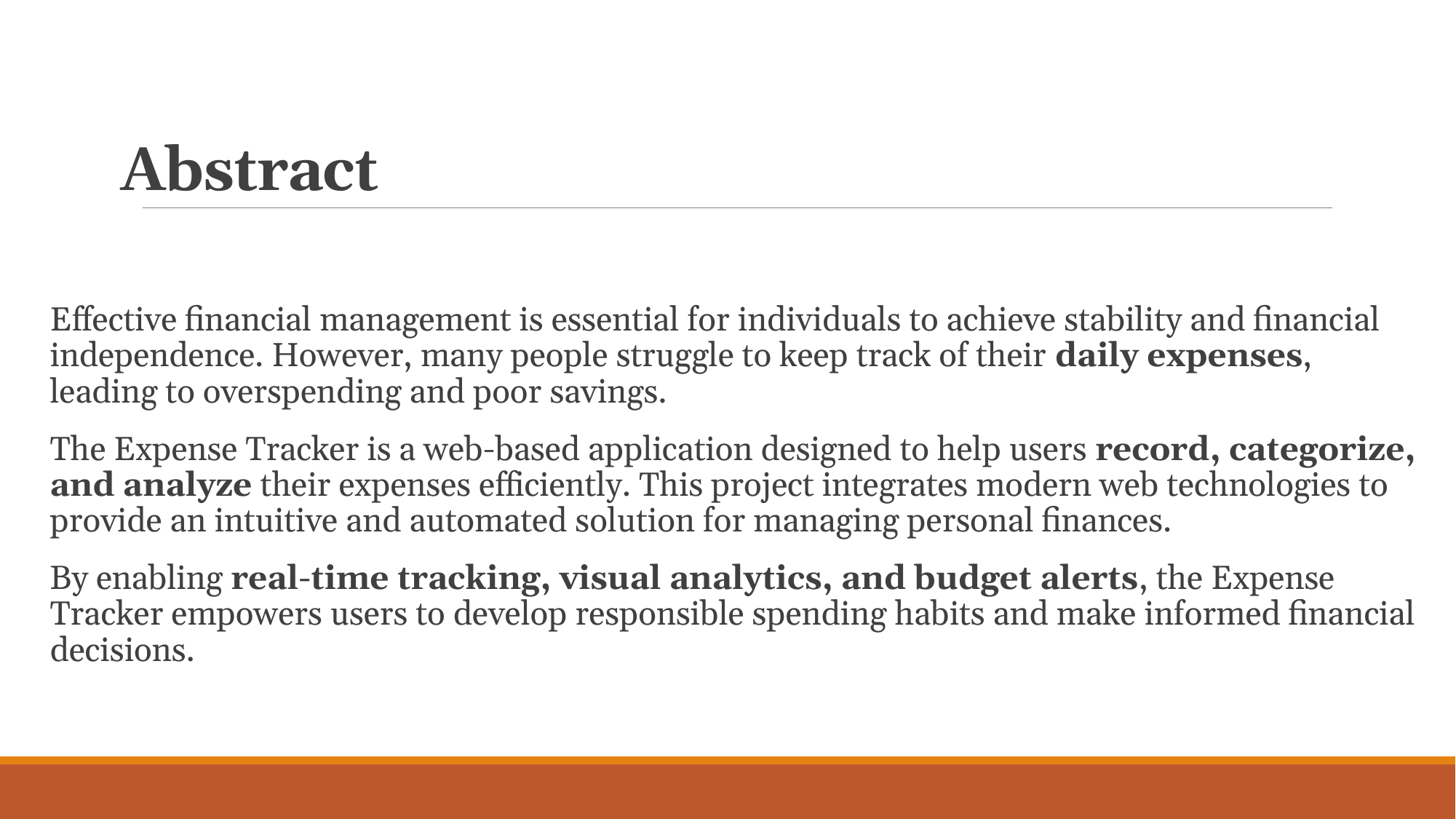

# Abstract
Effective financial management is essential for individuals to achieve stability and financial independence. However, many people struggle to keep track of their daily expenses, leading to overspending and poor savings.
The Expense Tracker is a web-based application designed to help users record, categorize, and analyze their expenses efficiently. This project integrates modern web technologies to provide an intuitive and automated solution for managing personal finances.
By enabling real-time tracking, visual analytics, and budget alerts, the Expense Tracker empowers users to develop responsible spending habits and make informed financial decisions.